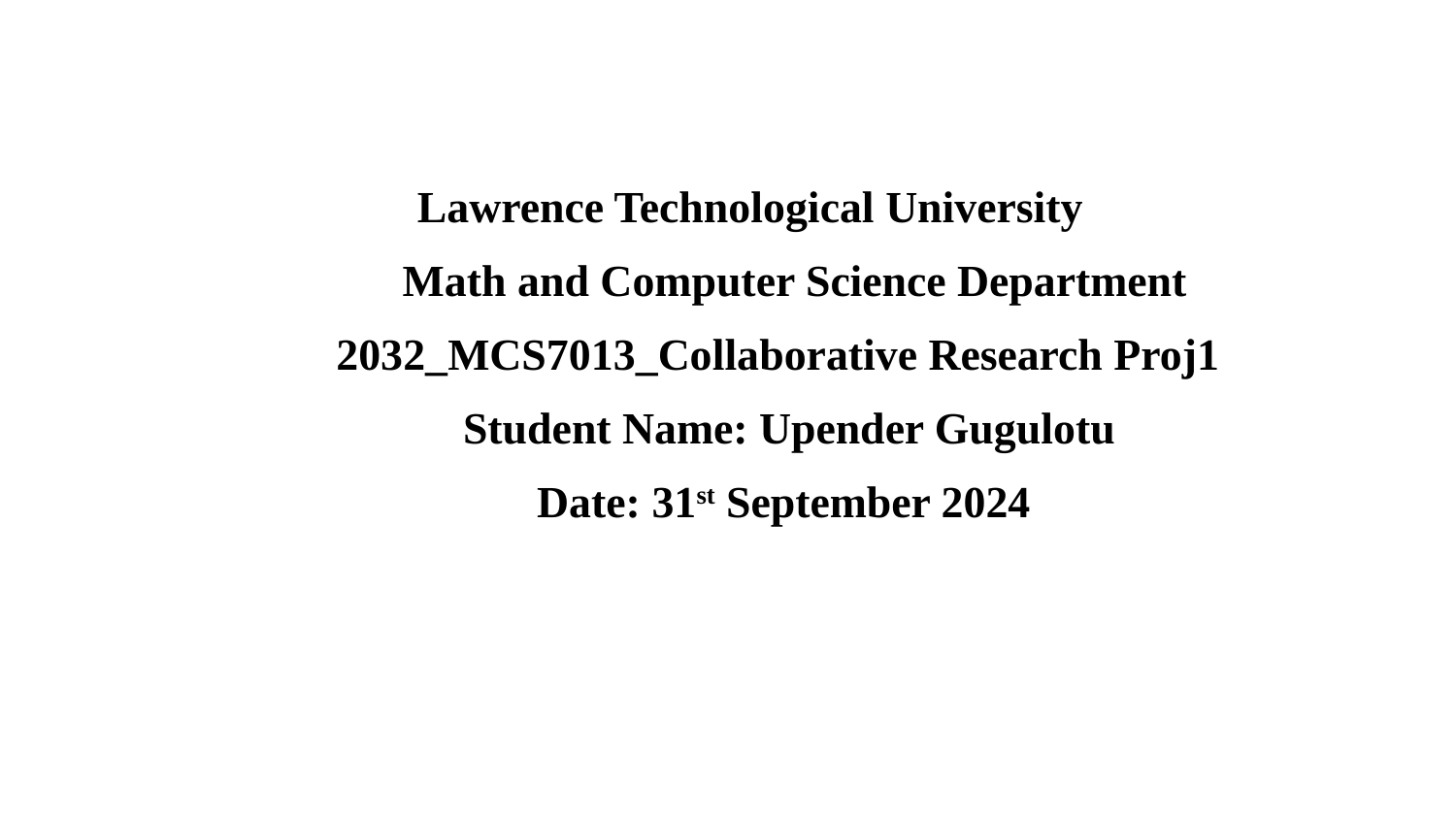

# Lawrence Technological University Math and Computer Science Department 2032_MCS7013_Collaborative Research Proj1 Student Name: Upender Gugulotu Date: 31st September 2024